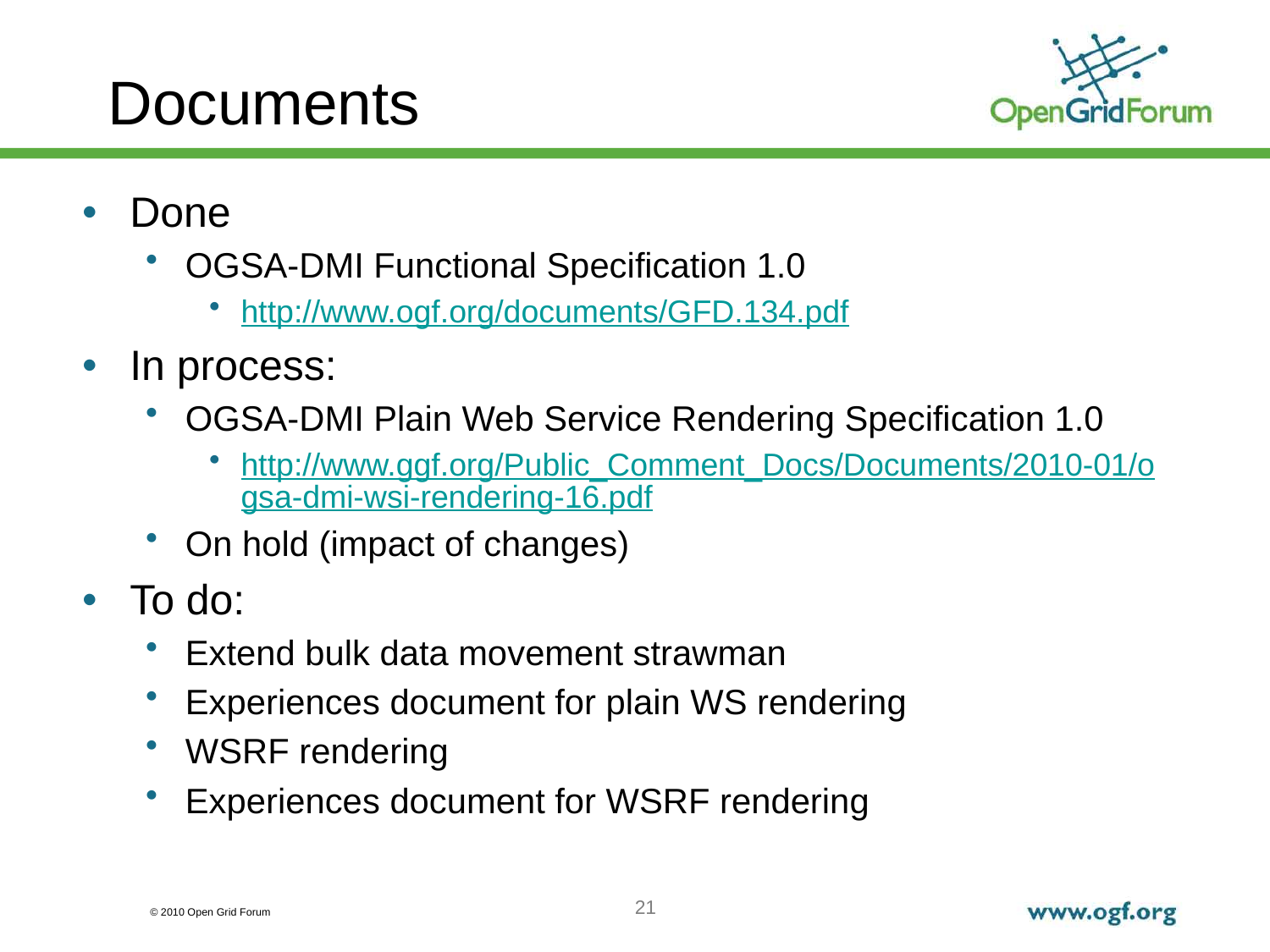

# Documents
Done
OGSA-DMI Functional Specification 1.0
http://www.ogf.org/documents/GFD.134.pdf
In process:
OGSA-DMI Plain Web Service Rendering Specification 1.0
http://www.ggf.org/Public_Comment_Docs/Documents/2010-01/ogsa-dmi-wsi-rendering-16.pdf
On hold (impact of changes)
To do:
Extend bulk data movement strawman
Experiences document for plain WS rendering
WSRF rendering
Experiences document for WSRF rendering
21